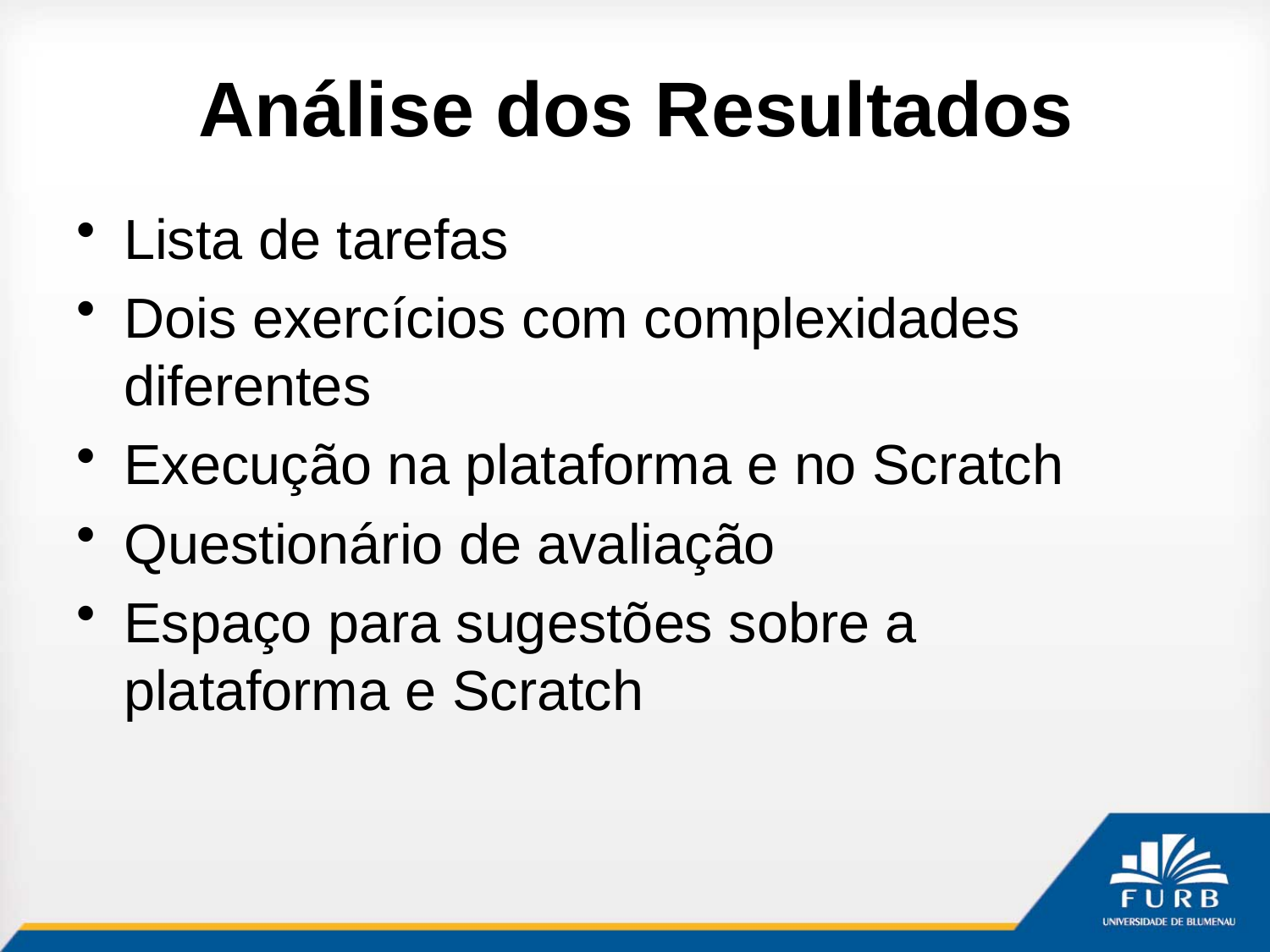

# Análise dos Resultados
Lista de tarefas
Dois exercícios com complexidades diferentes
Execução na plataforma e no Scratch
Questionário de avaliação
Espaço para sugestões sobre a plataforma e Scratch